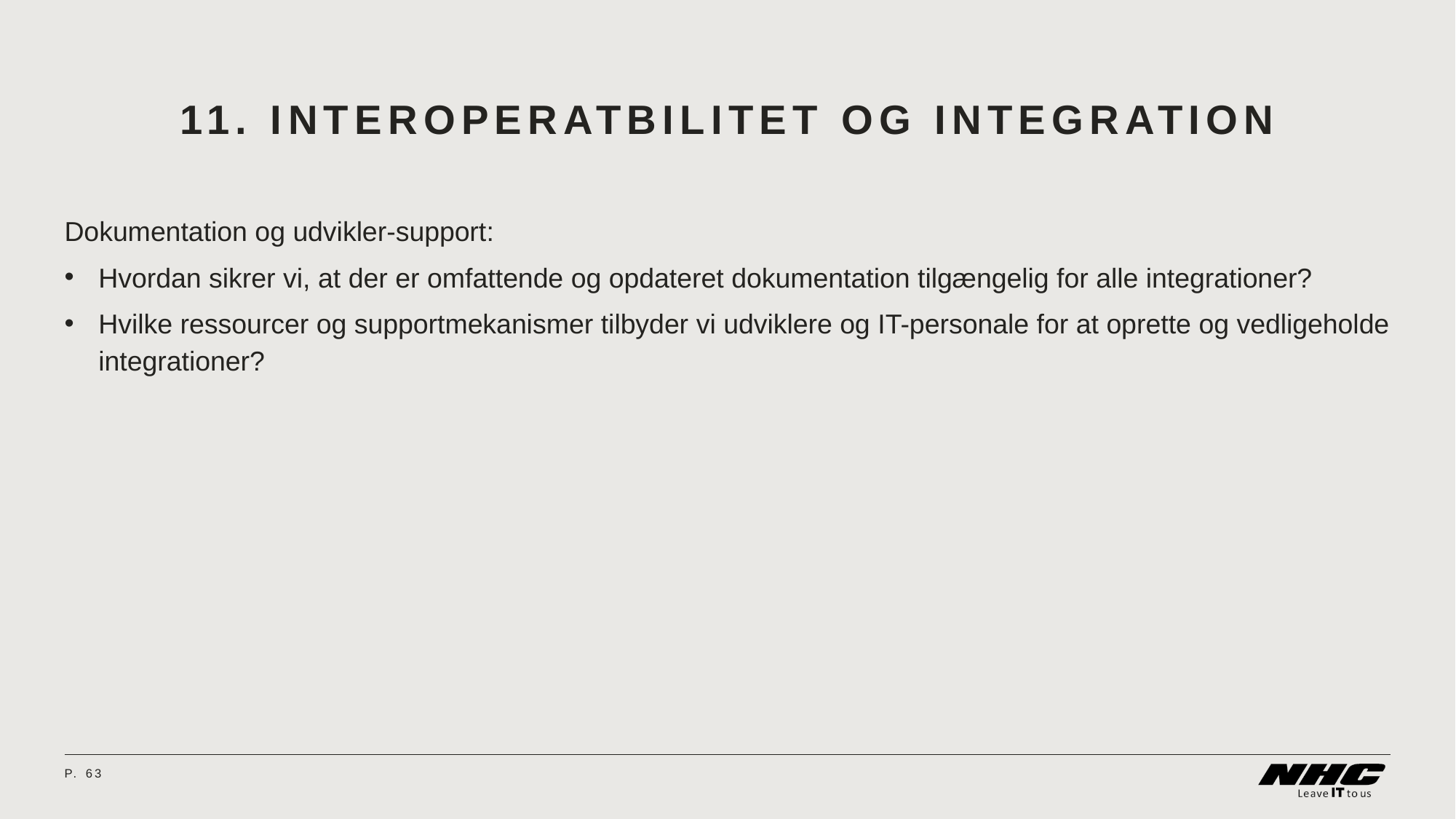

# 11. Interoperatbilitet og Integration
Dokumentation og udvikler-support:
Hvordan sikrer vi, at der er omfattende og opdateret dokumentation tilgængelig for alle integrationer?
Hvilke ressourcer og supportmekanismer tilbyder vi udviklere og IT-personale for at oprette og vedligeholde integrationer?
P.	63

08 April 2024